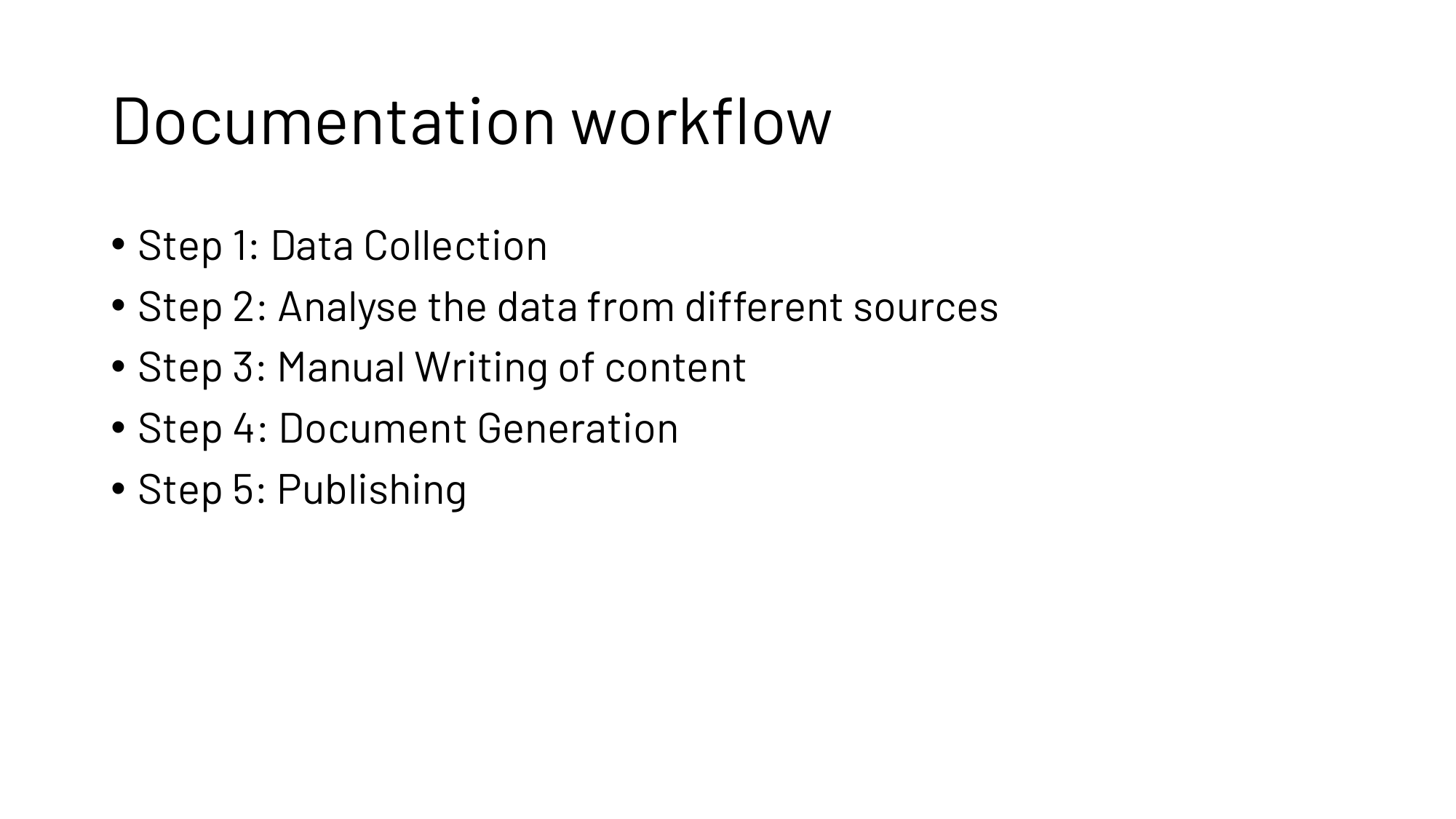

# Documentation workflow
Step 1: Data Collection
Step 2: Analyse the data from different sources
Step 3: Manual Writing of content
Step 4: Document Generation
Step 5: Publishing